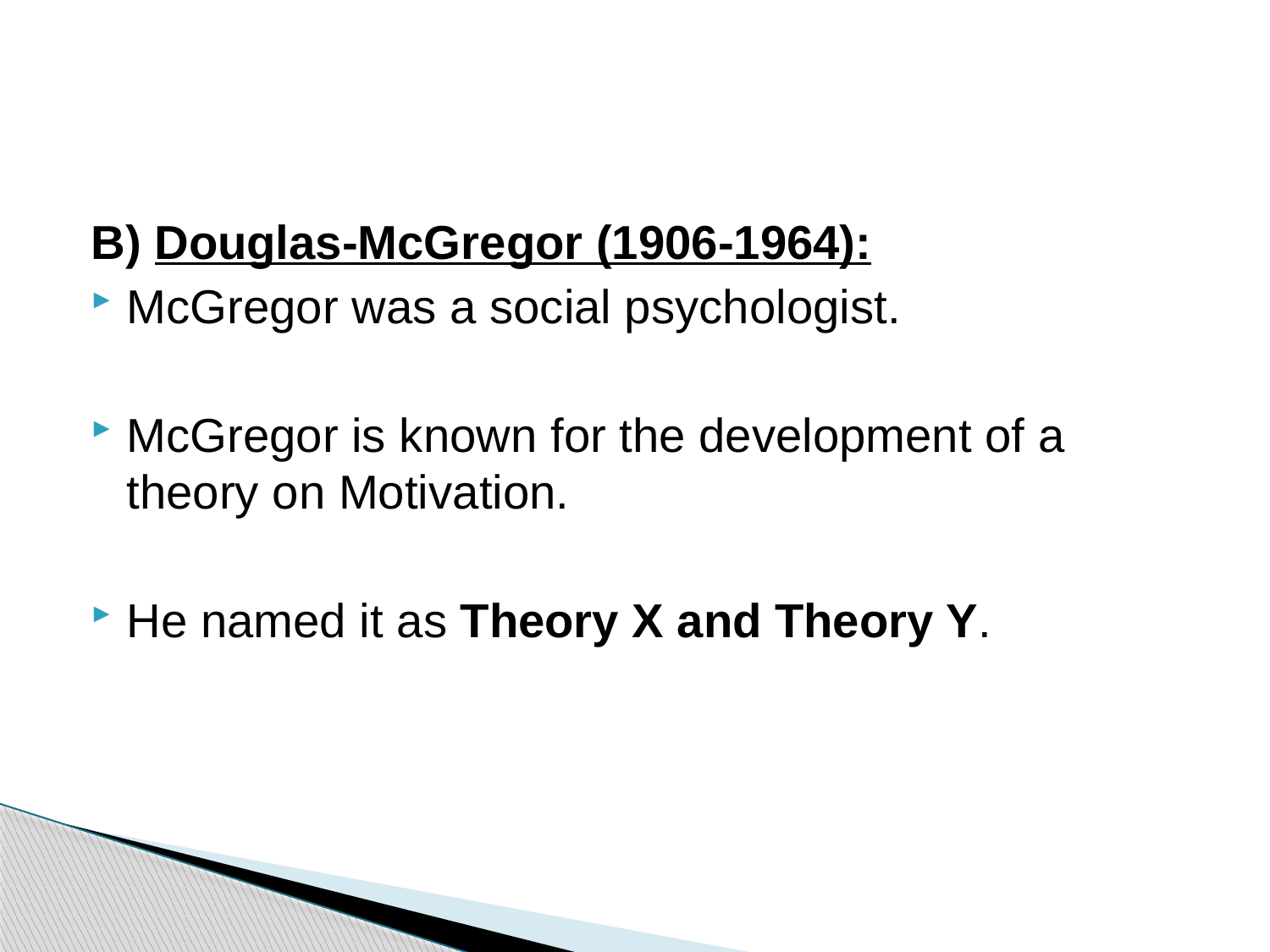

#
B) Douglas-McGregor (1906-1964):
McGregor was a social psychologist.

McGregor is known for the development of a theory on Motivation.

He named it as Theory X and Theory Y.